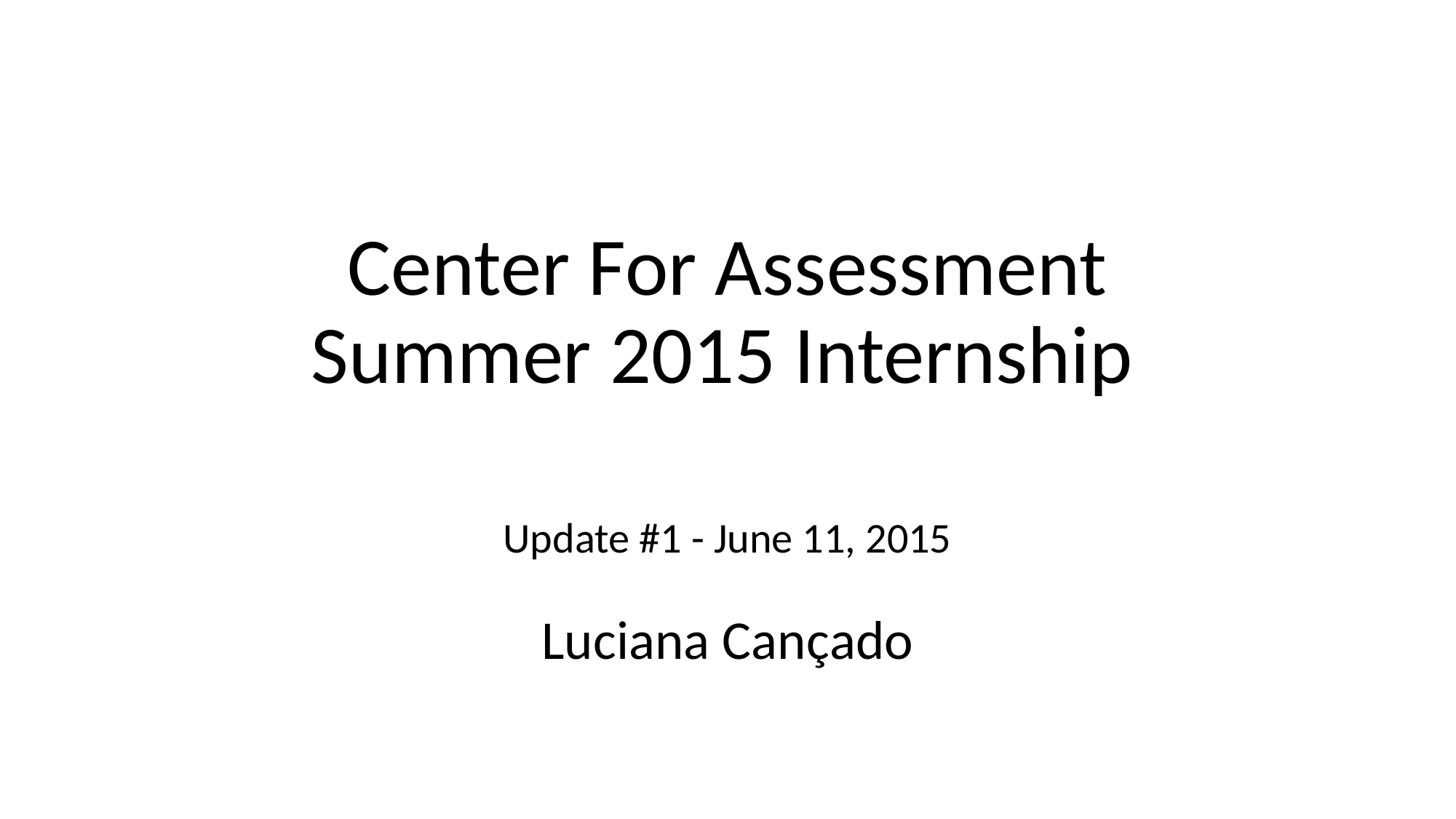

# Center For Assessment Summer 2015 Internship
Update #1 - June 11, 2015

Luciana Cançado